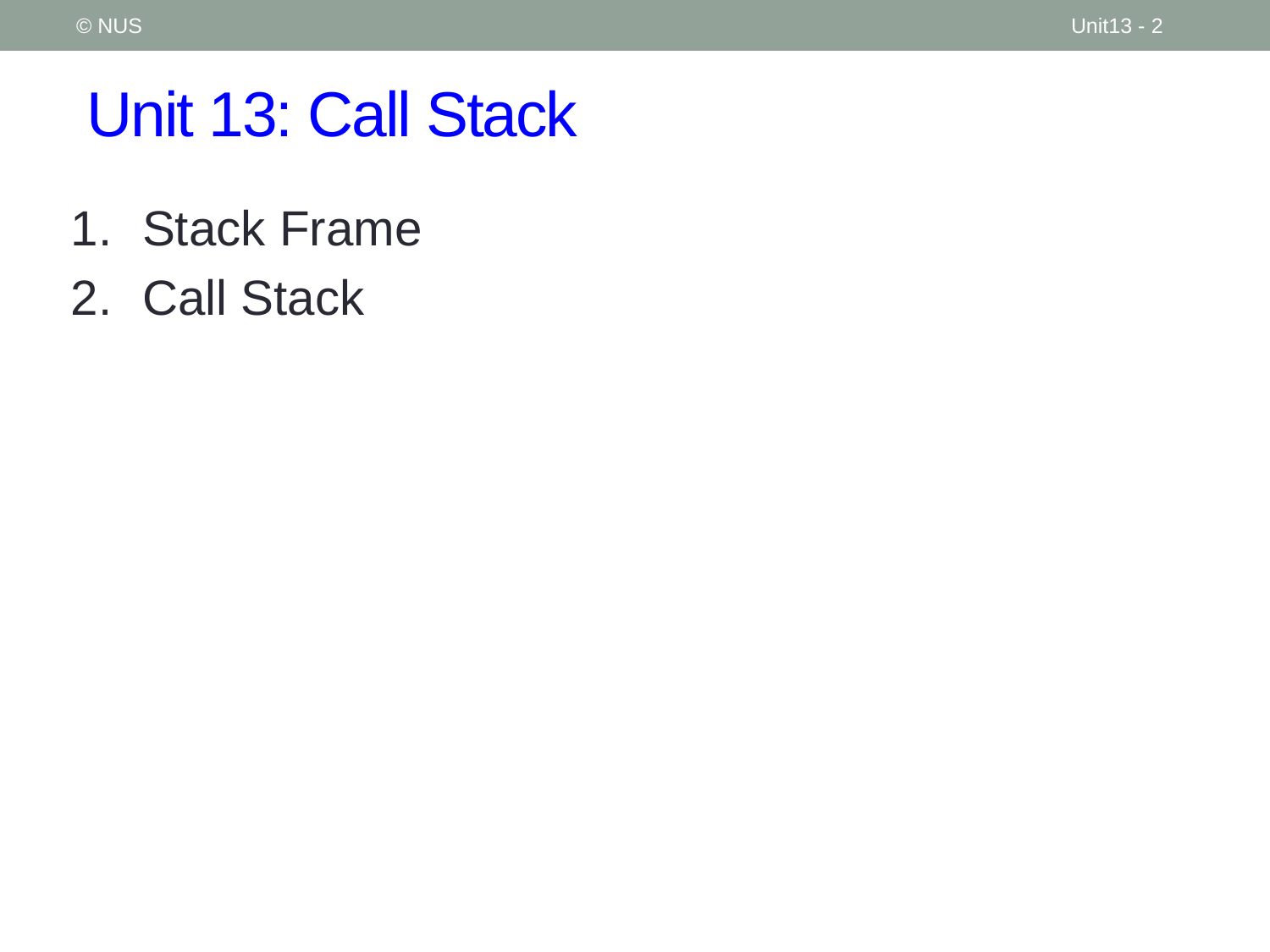

© NUS
Unit13 - 2
# Unit 13: Call Stack
Stack Frame
Call Stack